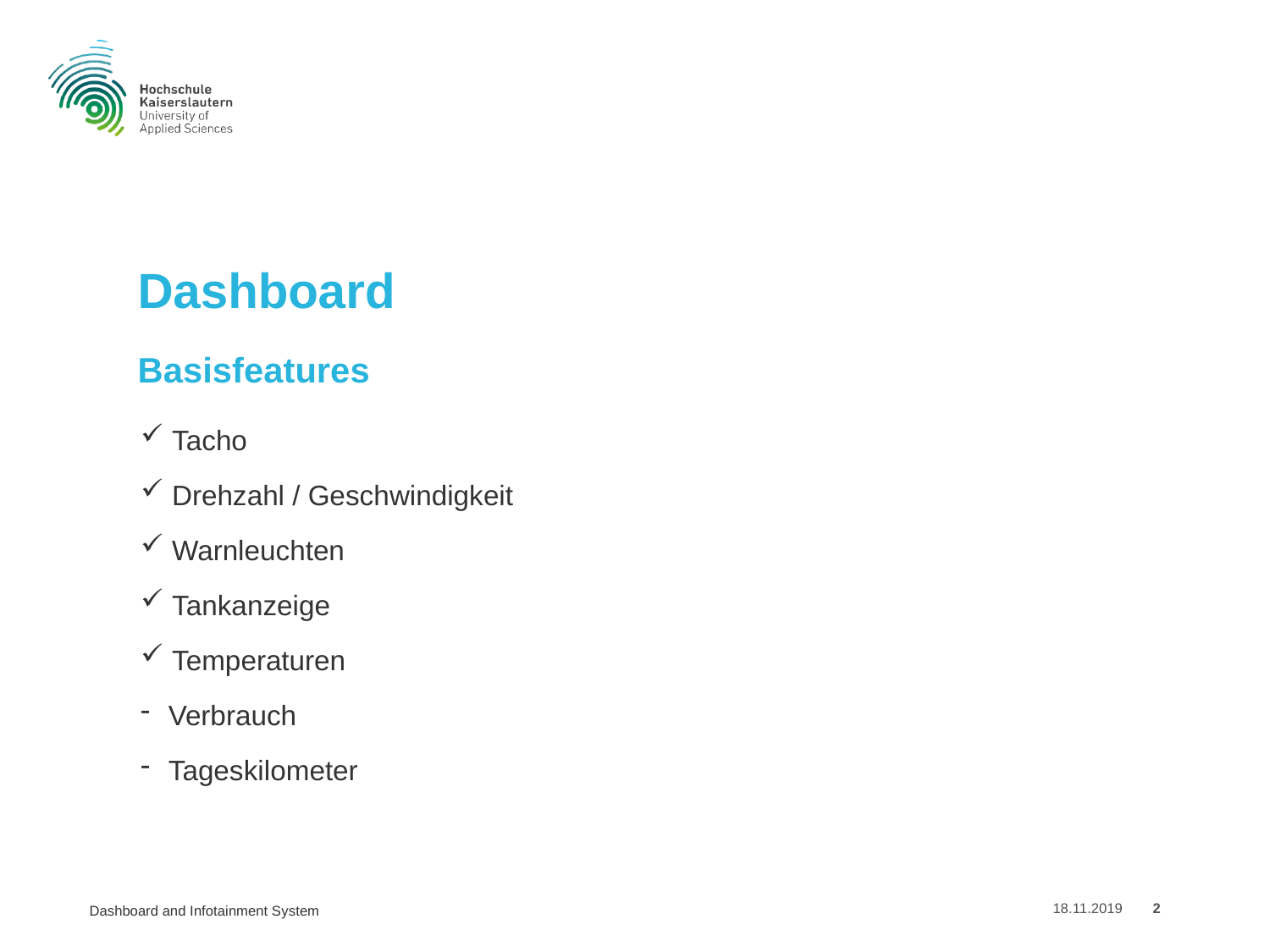

Dashboard
# Basisfeatures
 Tacho
 Drehzahl / Geschwindigkeit
 Warnleuchten
 Tankanzeige
 Temperaturen
 Verbrauch
 Tageskilometer